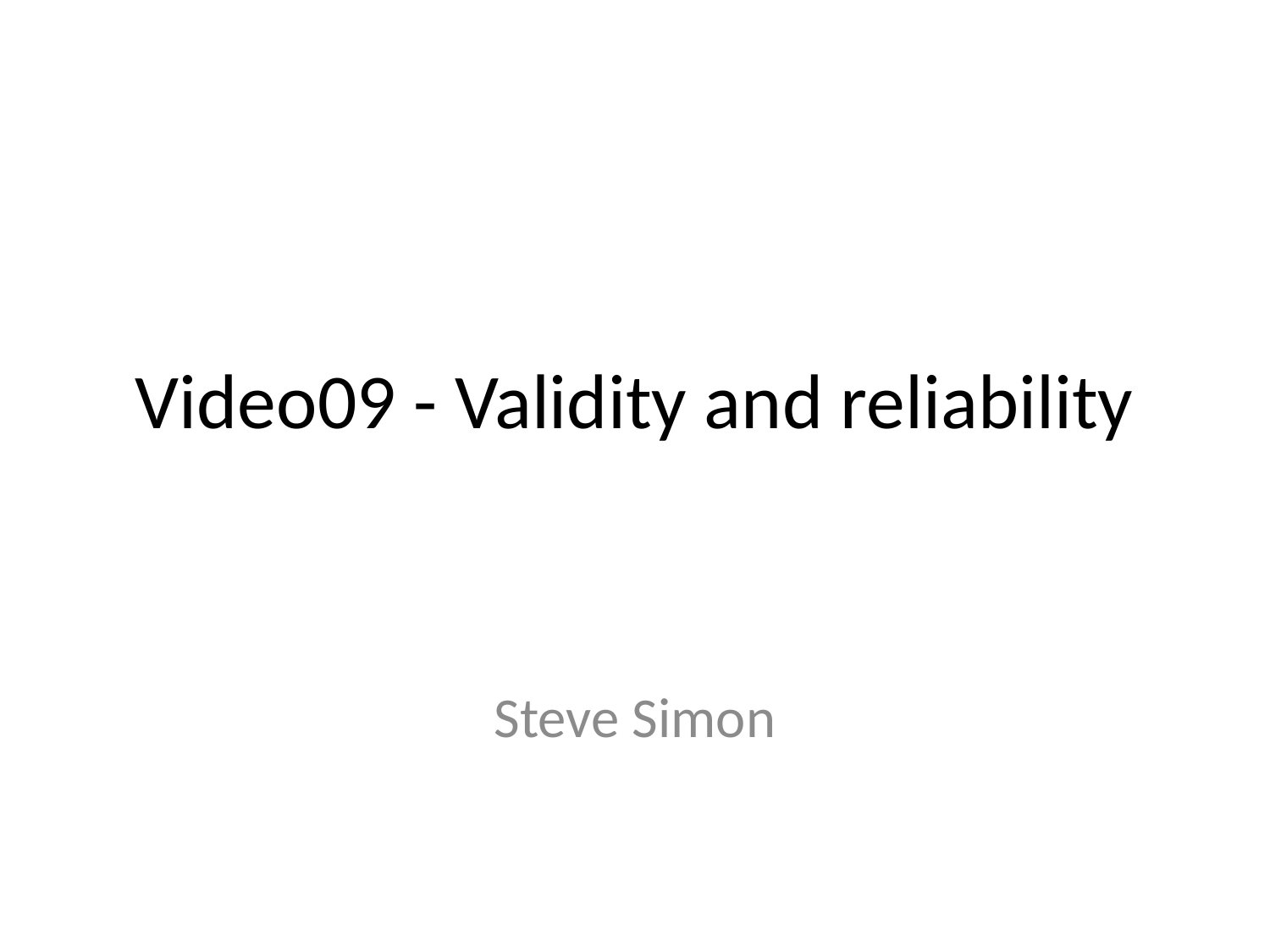

# Video09 - Validity and reliability
Steve Simon